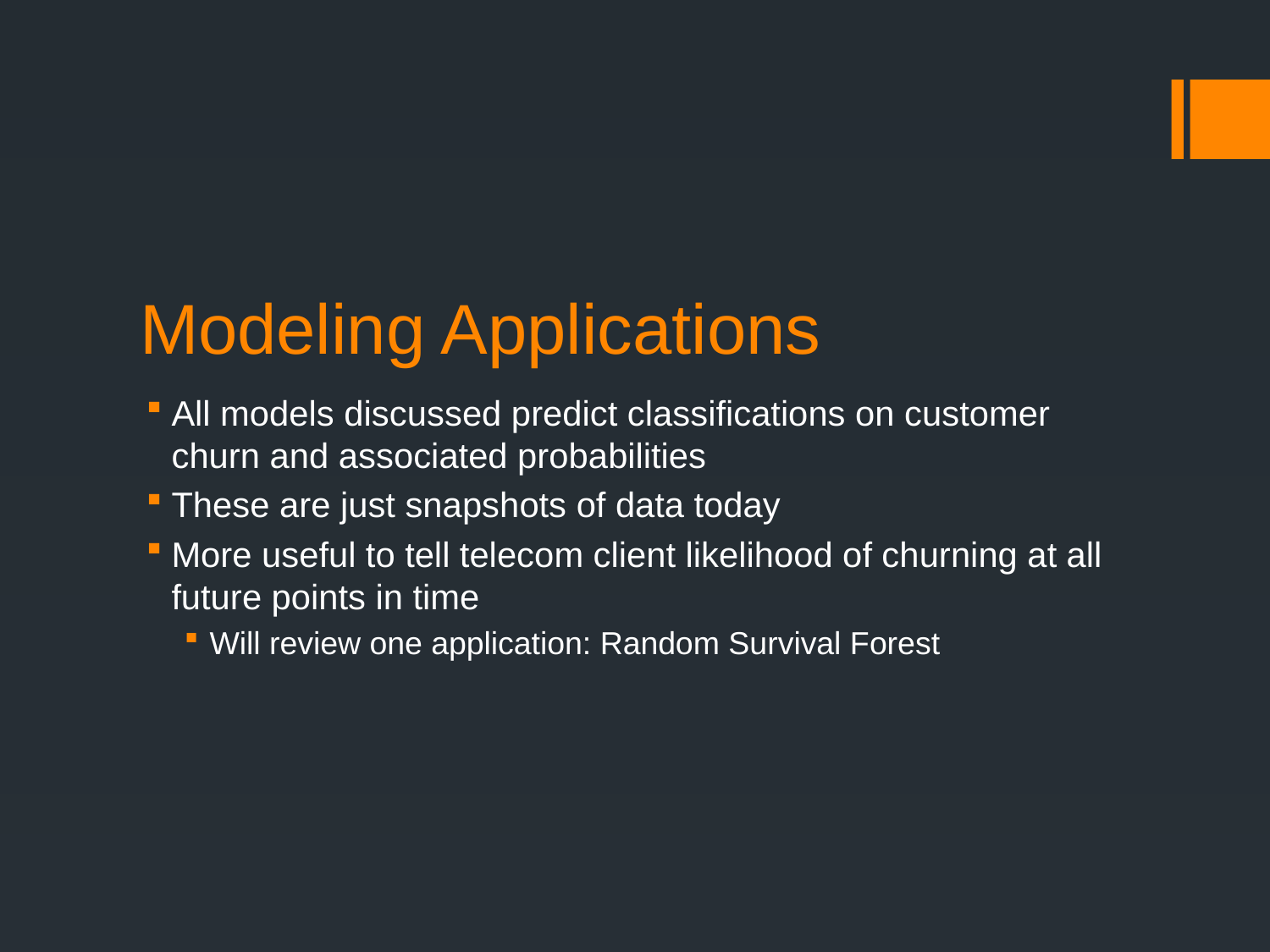

# Modeling Applications
All models discussed predict classifications on customer churn and associated probabilities
These are just snapshots of data today
More useful to tell telecom client likelihood of churning at all future points in time
Will review one application: Random Survival Forest